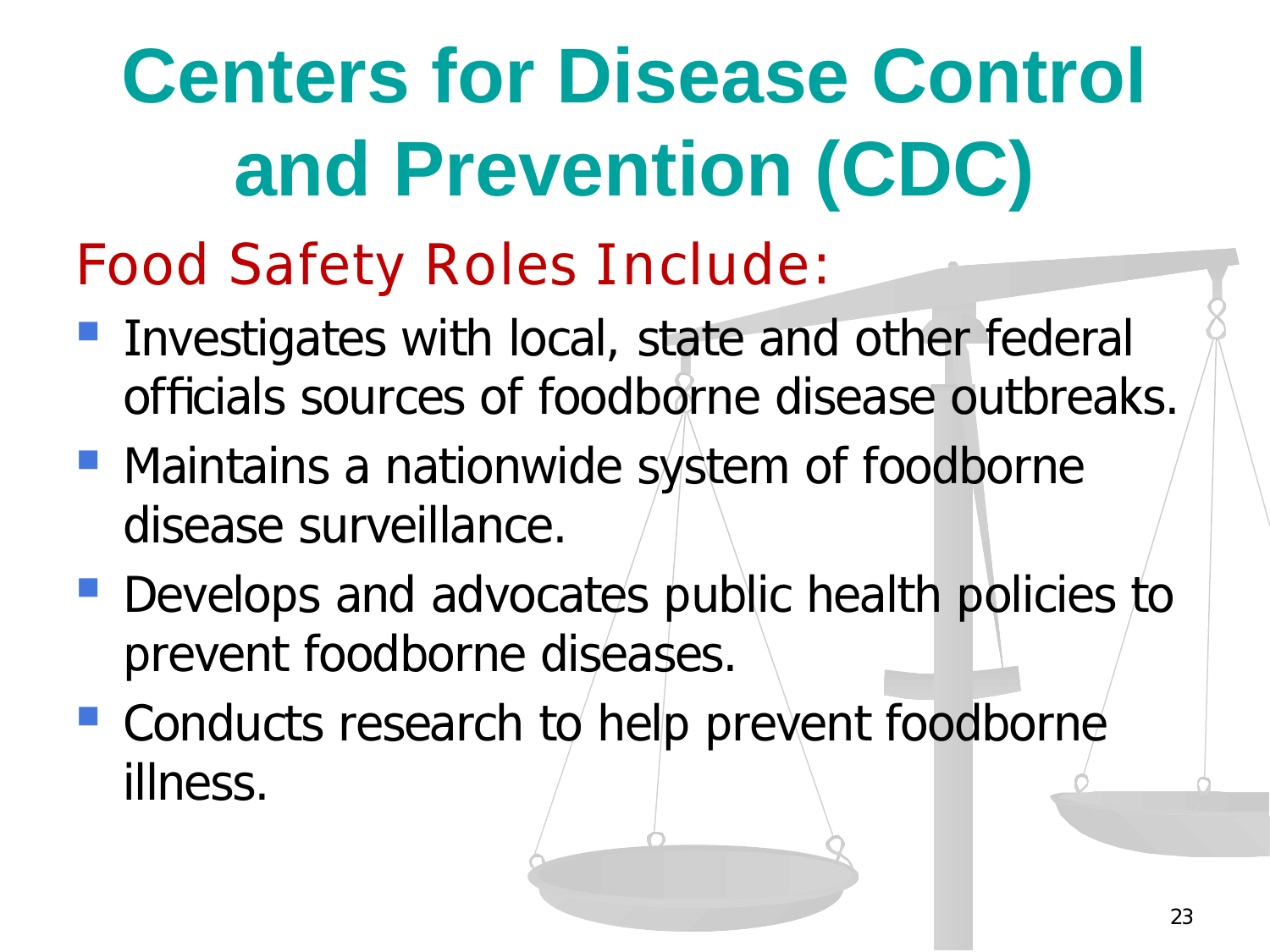

# Centers for Disease Control and Prevention (CDC)
Food Safety Roles Include:
Investigates with local, state and other federal officials sources of foodborne disease outbreaks.
Maintains a nationwide system of foodborne disease surveillance.
Develops and advocates public health policies to prevent foodborne diseases.
Conducts research to help prevent foodborne illness.

23